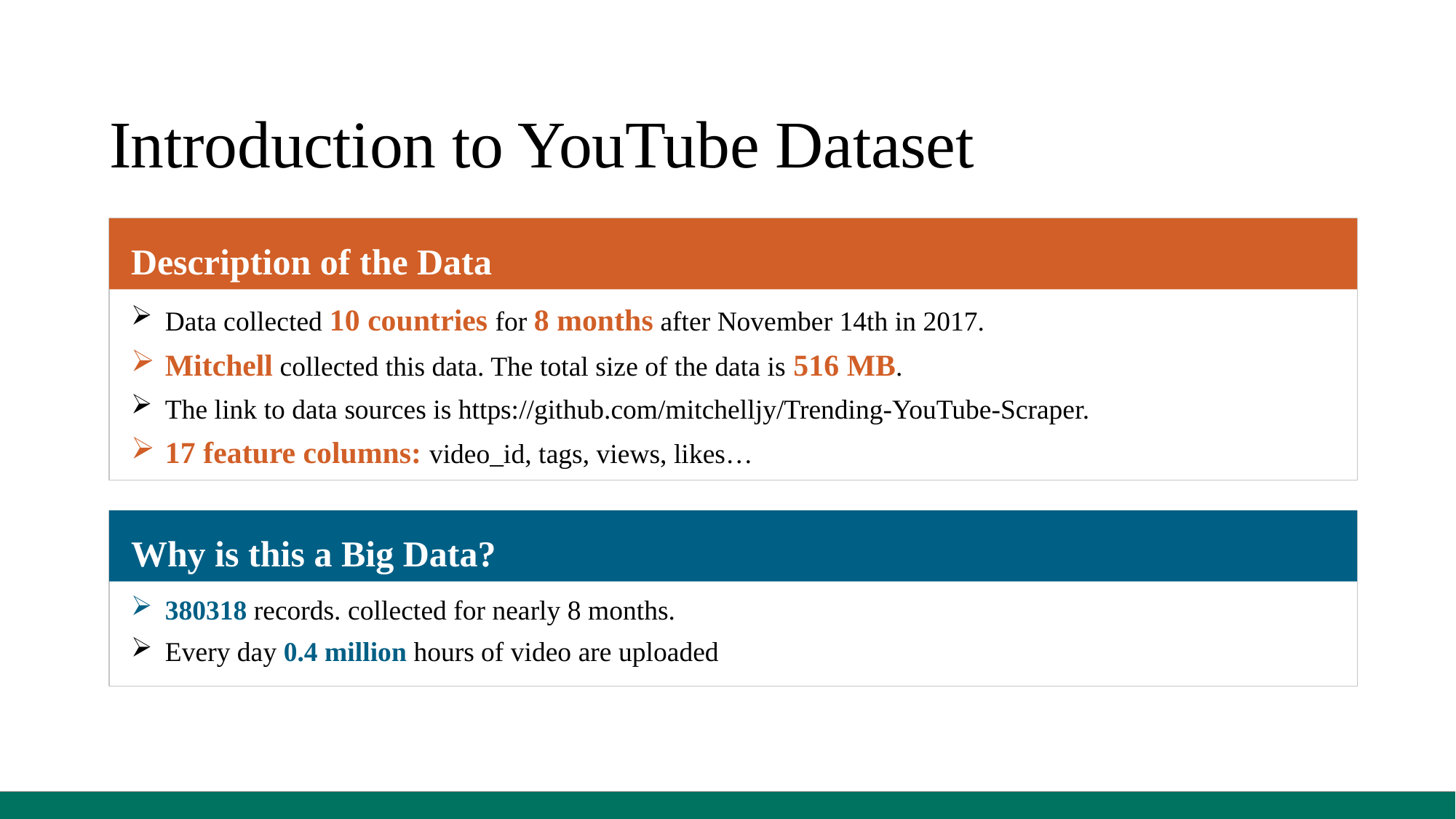

Introduction to YouTube Dataset
Data collected 10 countries for 8 months after November 14th in 2017.
Mitchell collected this data. The total size of the data is 516 MB.
The link to data sources is https://github.com/mitchelljy/Trending-YouTube-Scraper.
17 feature columns: video_id, tags, views, likes…

Description of the Data
380318 records. collected for nearly 8 months.
Every day 0.4 million hours of video are uploaded
Why is this a Big Data?